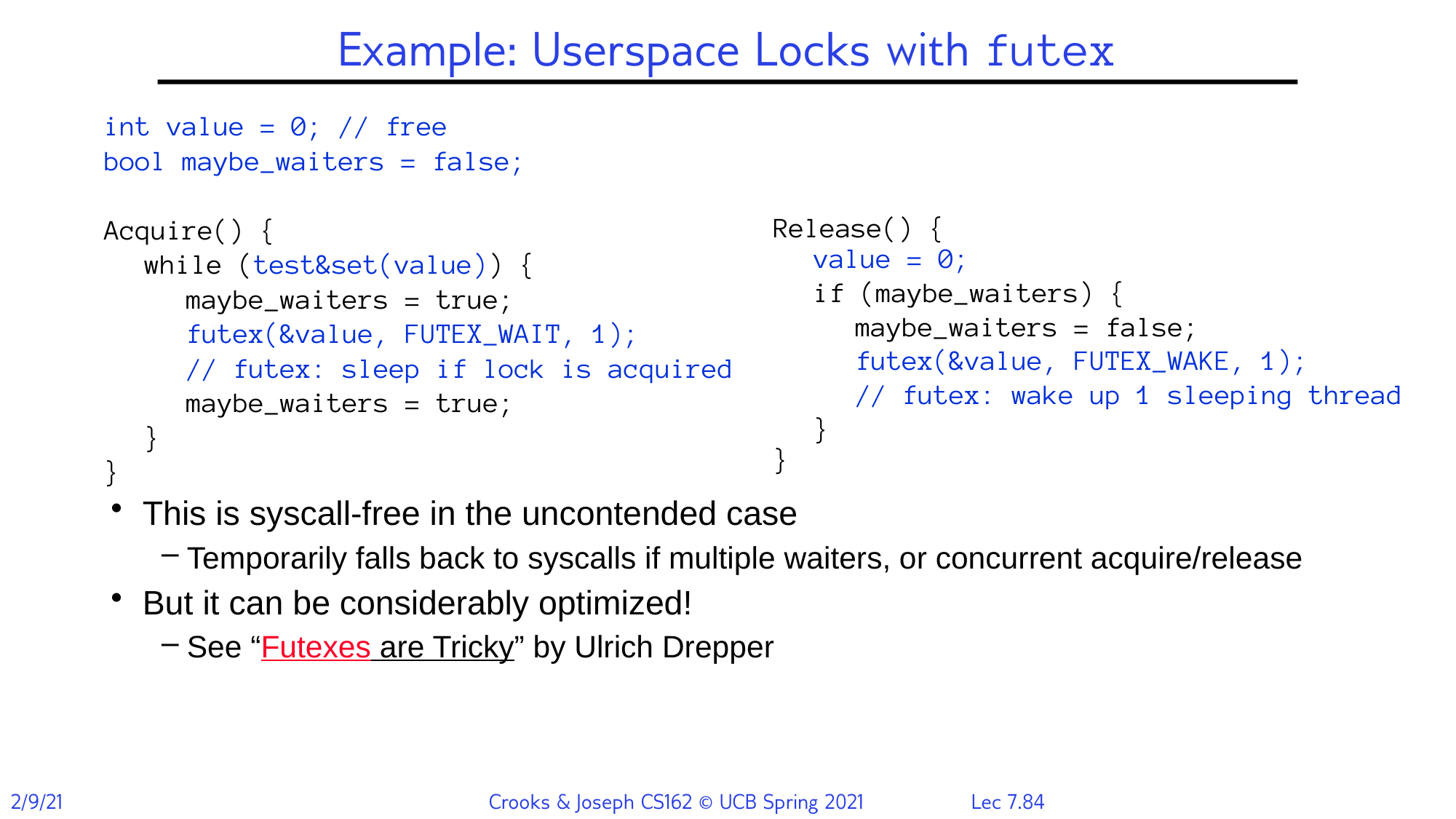

# Example: Userspace Locks with futex
int value = 0; // free
bool maybe_waiters = false;

Acquire() {
	while (test&set(value)) {
		maybe_waiters = true;
		futex(&value, FUTEX_WAIT, 1);
		// futex: sleep if lock is acquired
		maybe_waiters = true;
	}
}

Release() {
	value = 0;
	if (maybe_waiters) {
		maybe_waiters = false;
		futex(&value, FUTEX_WAKE, 1);
		// futex: wake up 1 sleeping thread
	}
}
This is syscall-free in the uncontended case
Temporarily falls back to syscalls if multiple waiters, or concurrent acquire/release
But it can be considerably optimized!
See “Futexes are Tricky” by Ulrich Drepper